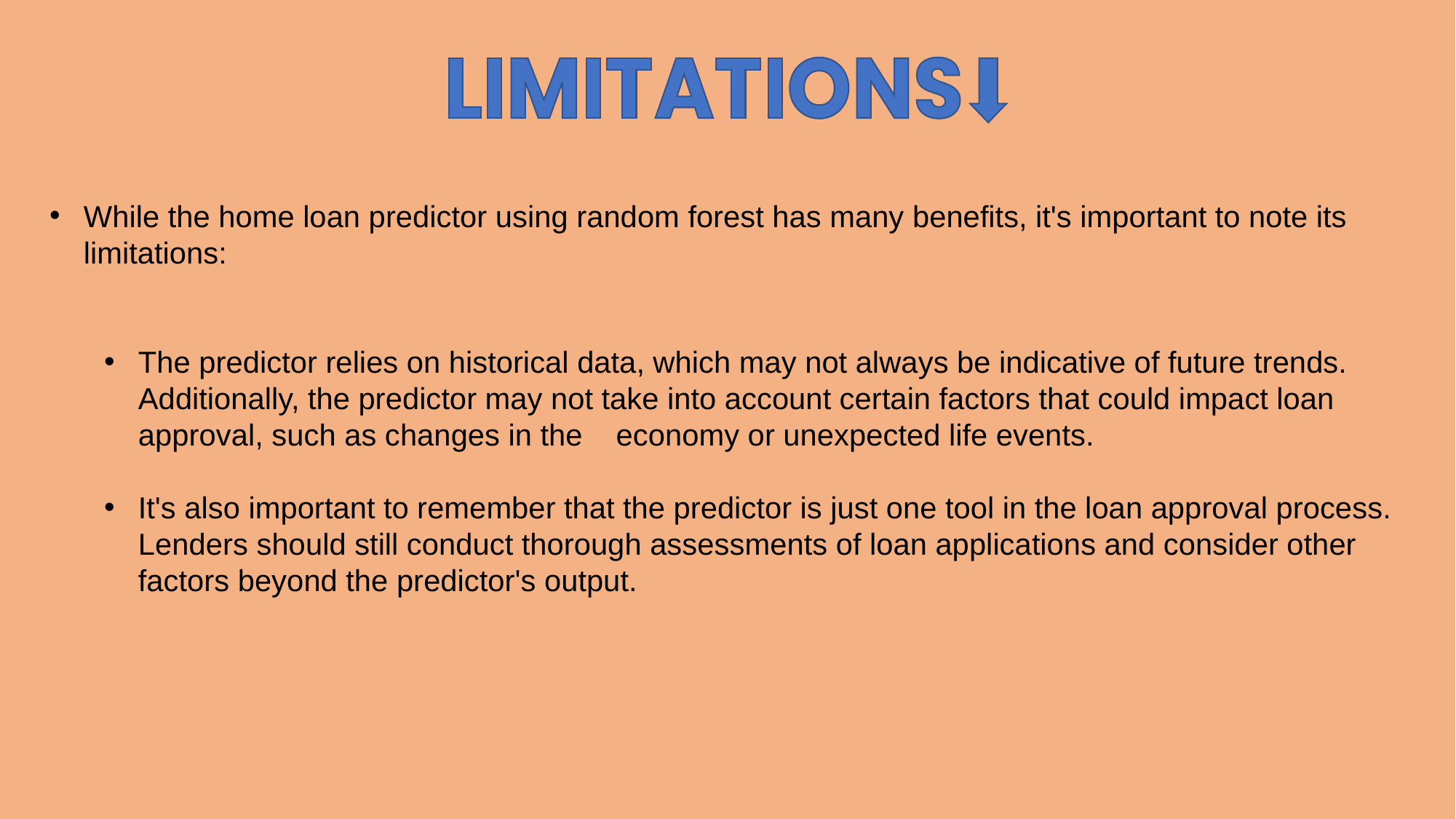

While the home loan predictor using random forest has many benefits, it's important to note its limitations:

The predictor relies on historical data, which may not always be indicative of future trends. Additionally, the predictor may not take into account certain factors that could impact loan approval, such as changes in the    economy or unexpected life events.

It's also important to remember that the predictor is just one tool in the loan approval process. Lenders should still conduct thorough assessments of loan applications and consider other factors beyond the predictor's output.